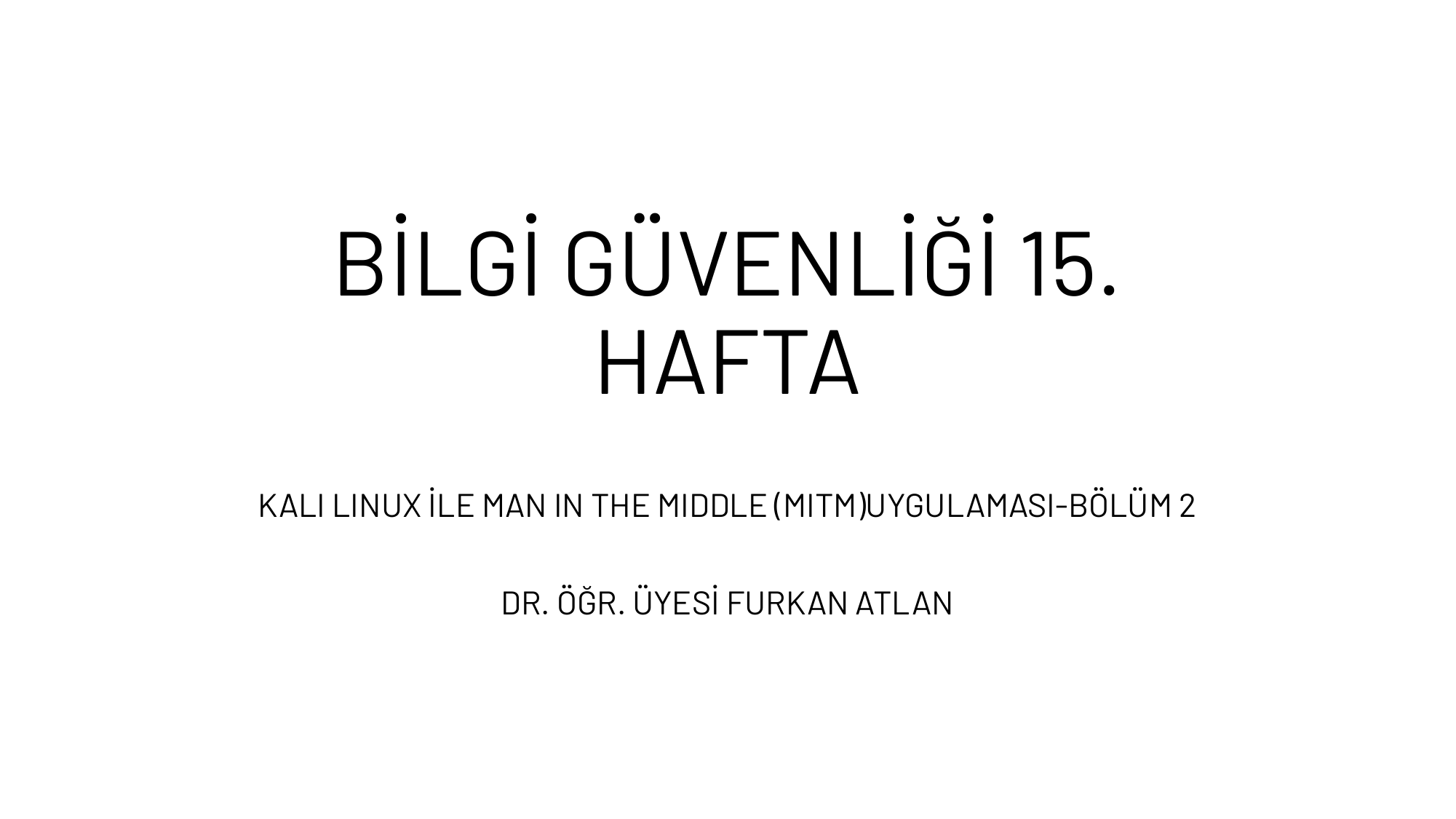

# BİLGİ GÜVENLİĞİ 15. HAFTA

KALI LINUX İLE MAN IN THE MIDDLE (MITM)UYGULAMASI-BÖLÜM 2

DR. ÖĞR. ÜYESİ FURKAN ATLAN